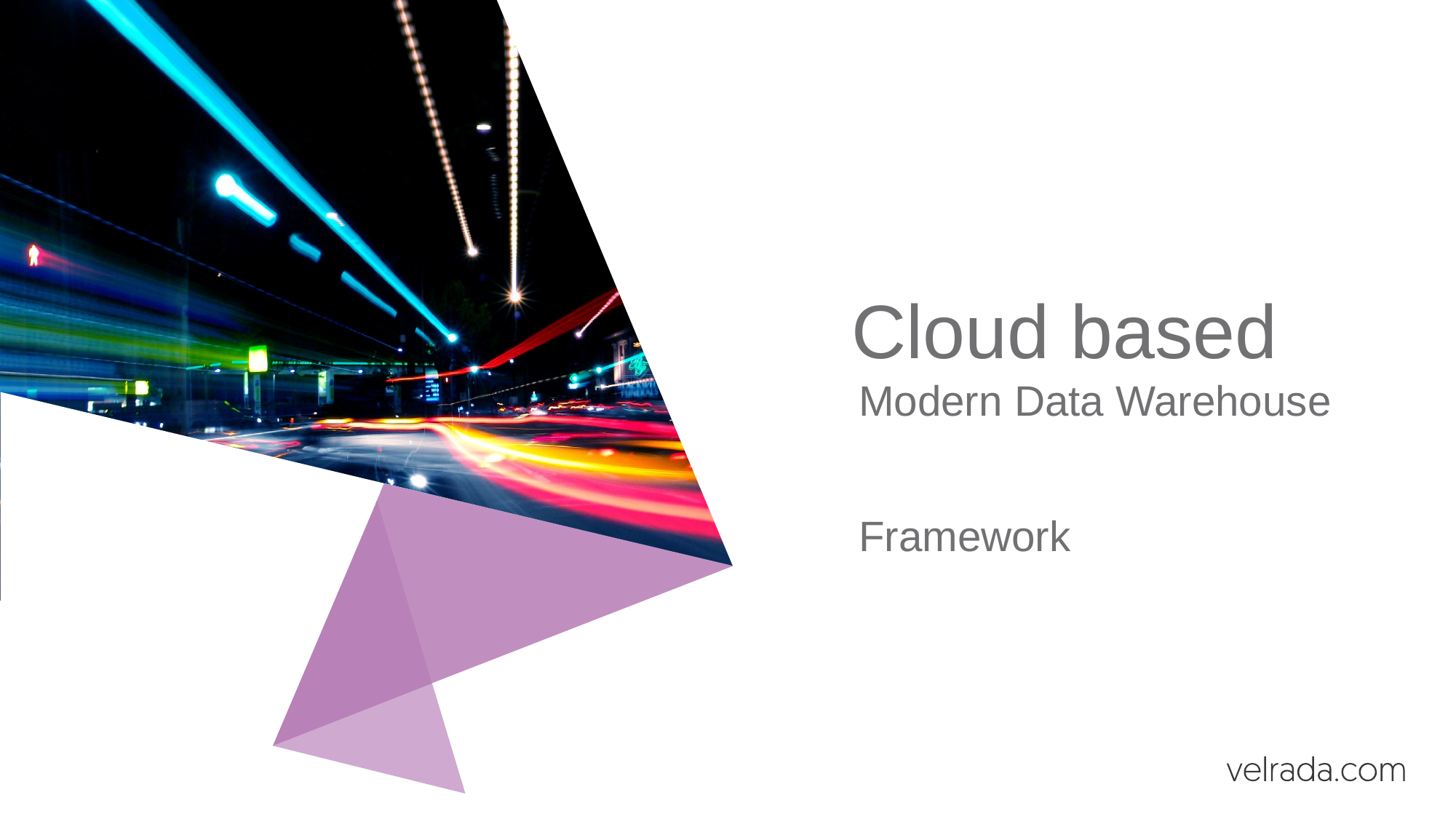

# Cloud based
Modern Data Warehouse
Framework